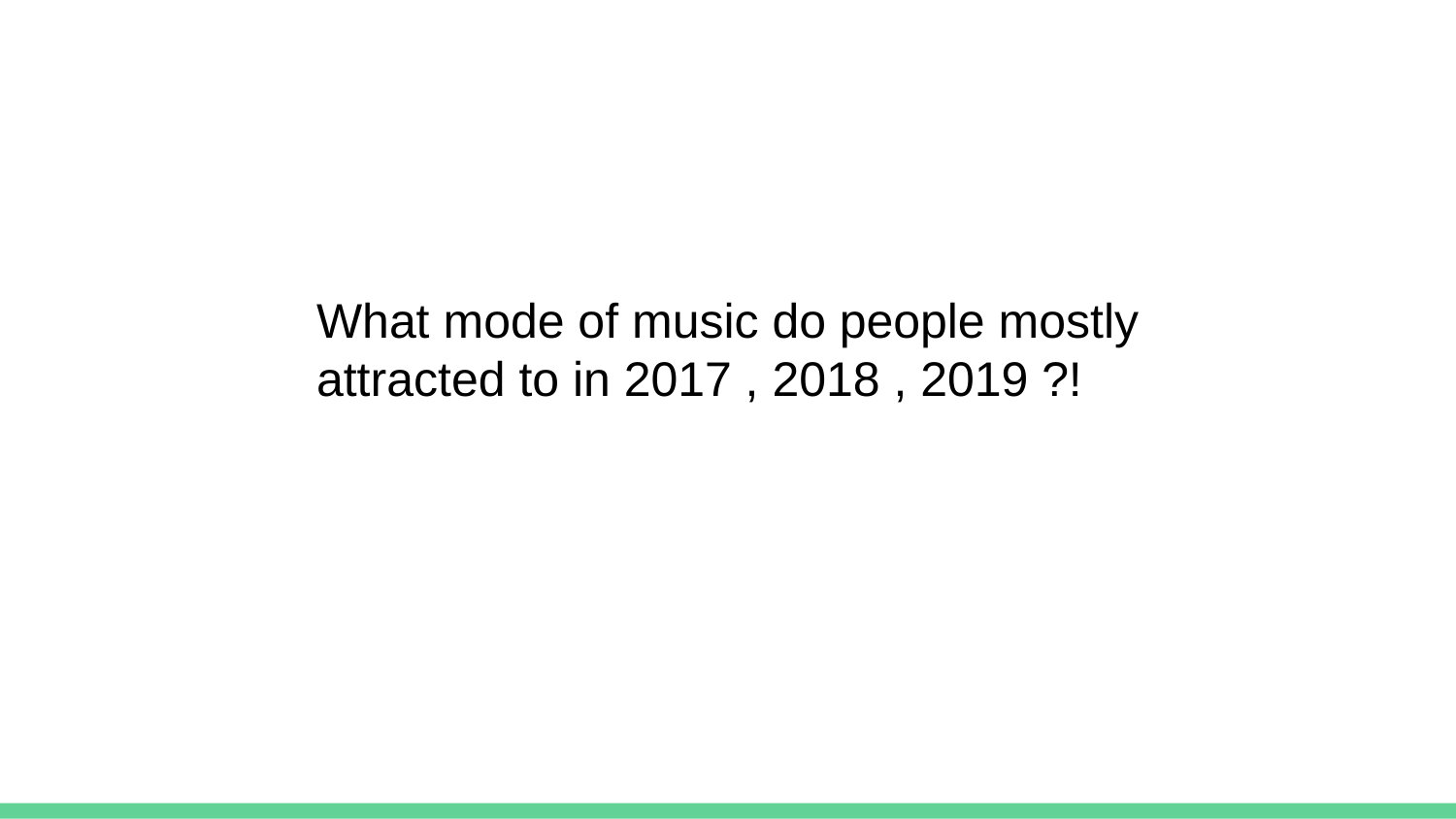

What mode of music do people mostly attracted to in 2017 , 2018 , 2019 ?!